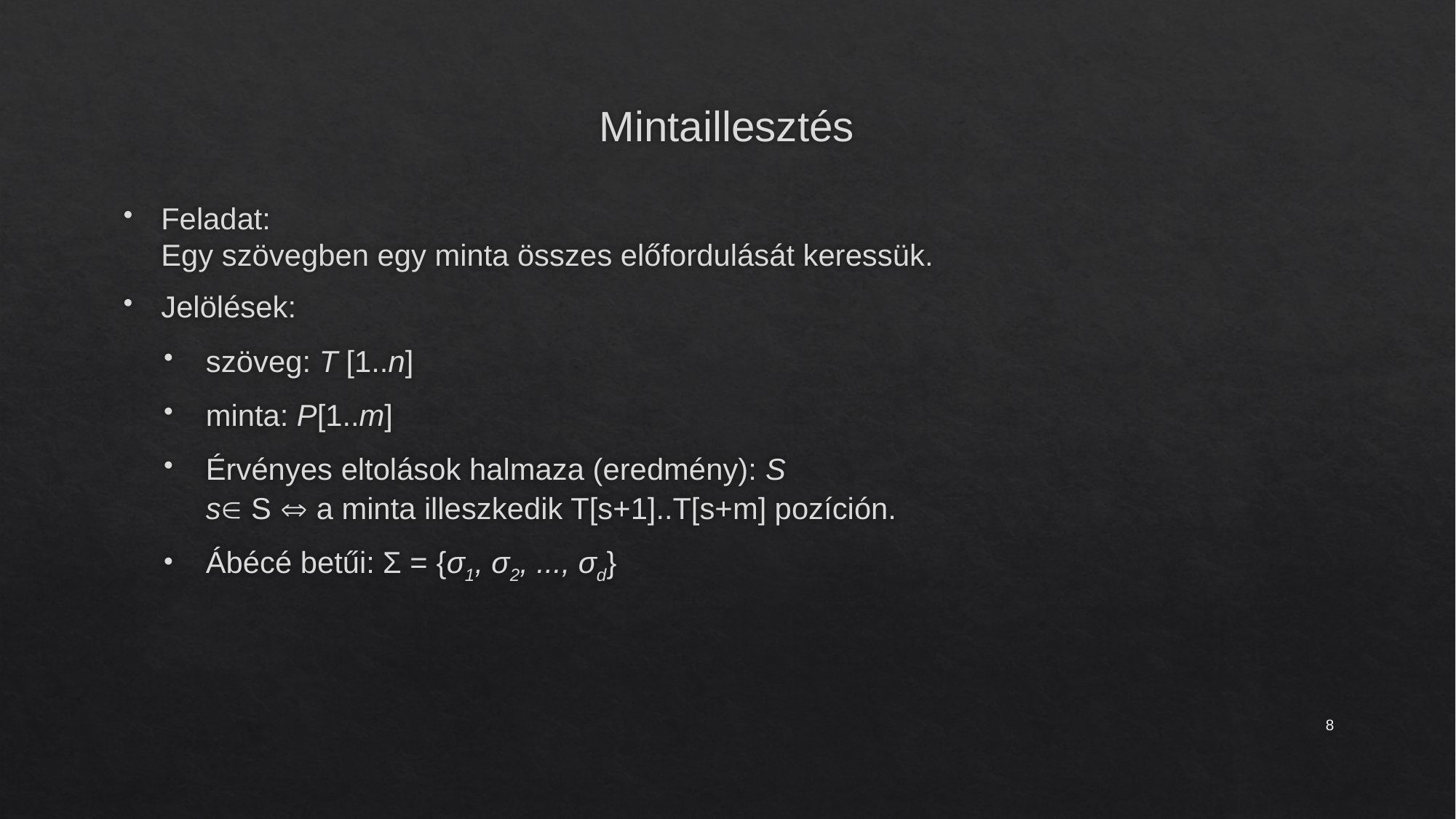

# Mintaillesztés
Feladat:
Egy szövegben egy minta összes előfordulását keressük.
Jelölések:
szöveg: T [1..n]
minta: P[1..m]
Érvényes eltolások halmaza (eredmény): S
s∈ S ⇔ a minta illeszkedik T[s+1]..T[s+m] pozíción.
Ábécé betűi: Σ = {σ1, σ2, ..., σd}

8